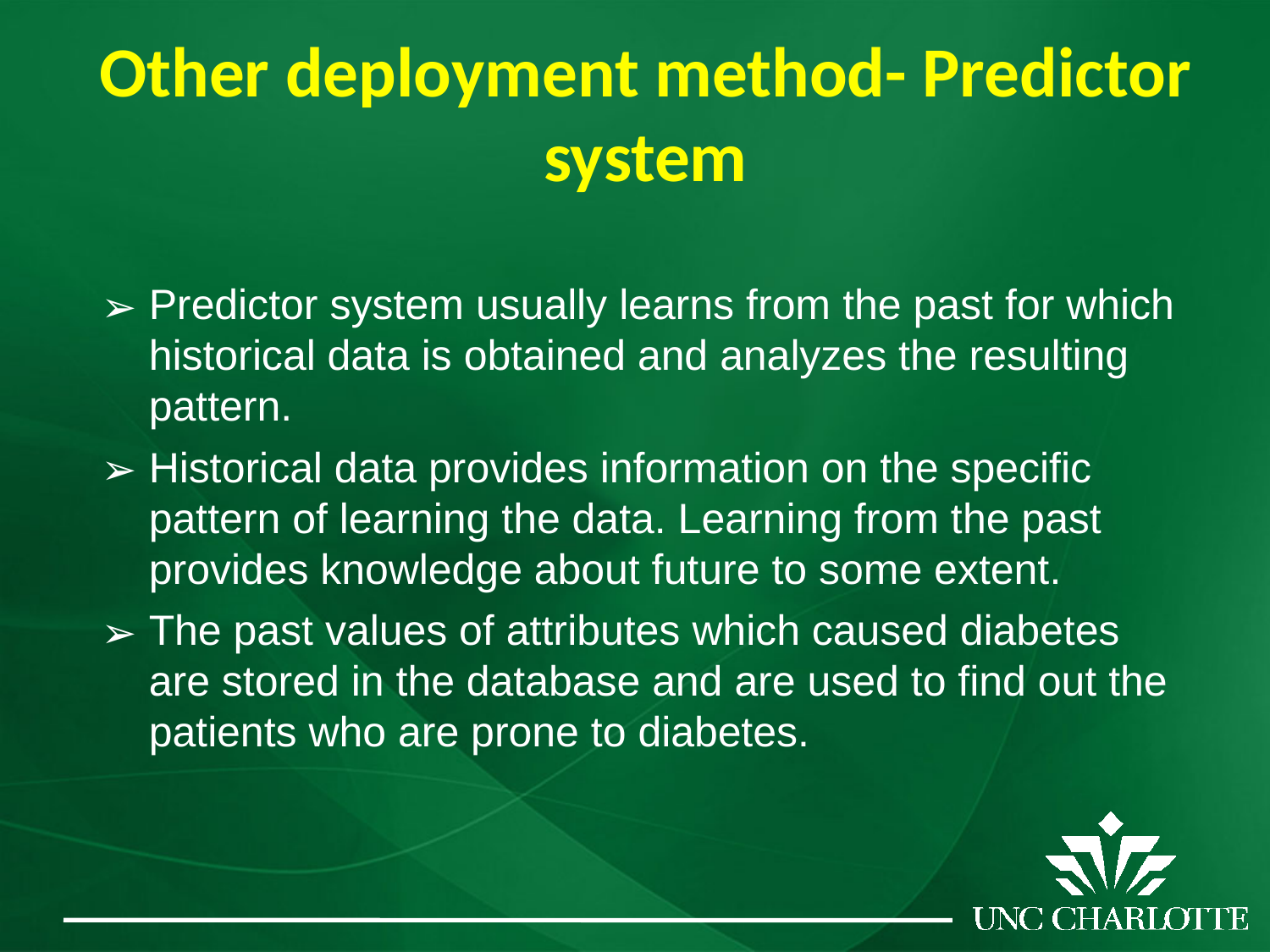

# Other deployment method- Predictor system
Predictor system usually learns from the past for which historical data is obtained and analyzes the resulting pattern.
Historical data provides information on the specific pattern of learning the data. Learning from the past provides knowledge about future to some extent.
The past values of attributes which caused diabetes are stored in the database and are used to find out the patients who are prone to diabetes.